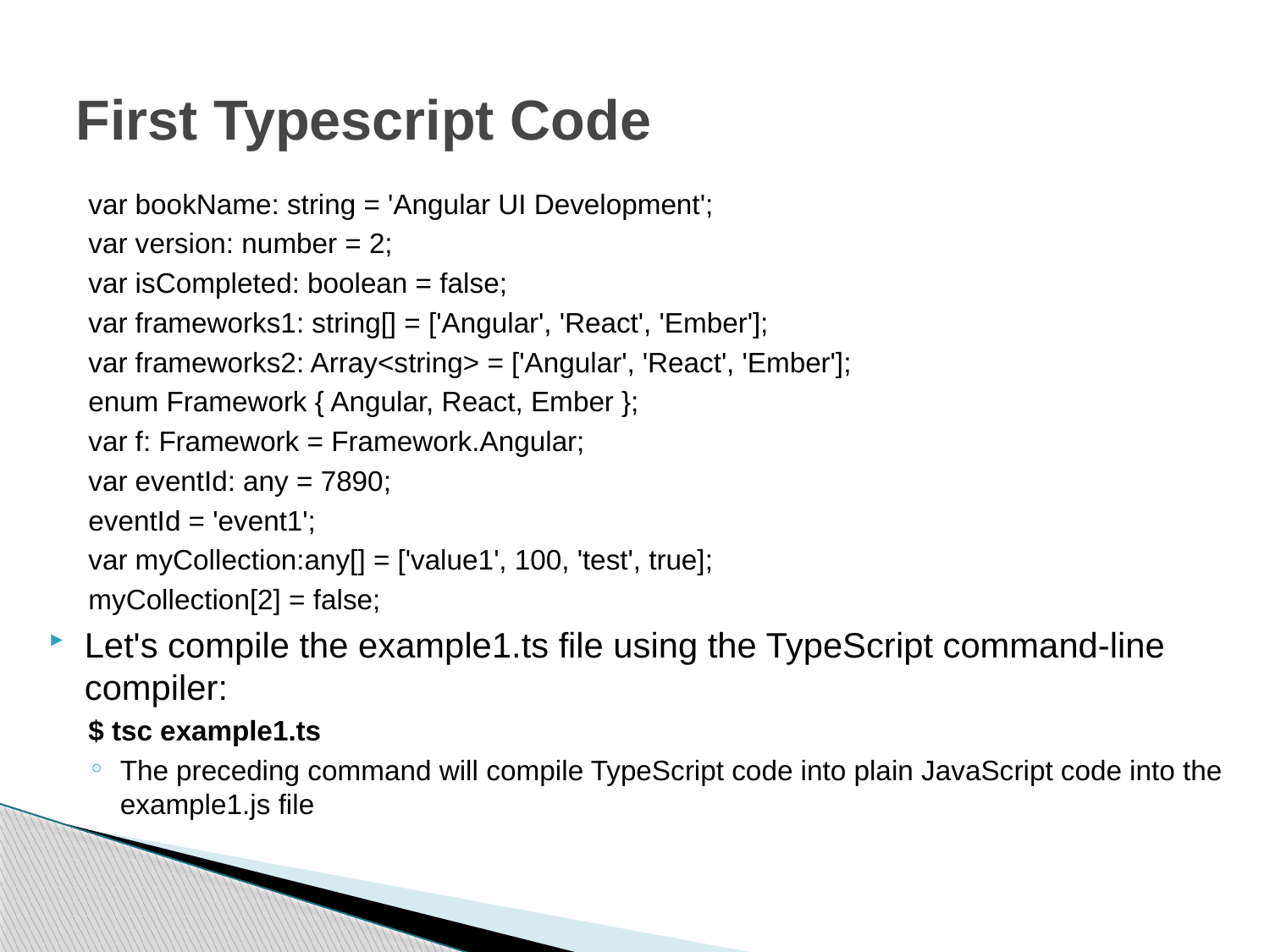

# First Typescript Code
var bookName: string = 'Angular UI Development';
var version: number = 2;
var isCompleted: boolean = false;
var frameworks1: string[] = ['Angular', 'React', 'Ember'];
var frameworks2: Array<string> = ['Angular', 'React', 'Ember'];
enum Framework { Angular, React, Ember };
var f: Framework = Framework.Angular;
var eventId: any = 7890;
eventId = 'event1';
var myCollection:any[] = ['value1', 100, 'test', true];
myCollection[2] = false;
Let's compile the example1.ts file using the TypeScript command-line compiler:
$ tsc example1.ts
The preceding command will compile TypeScript code into plain JavaScript code into the example1.js file